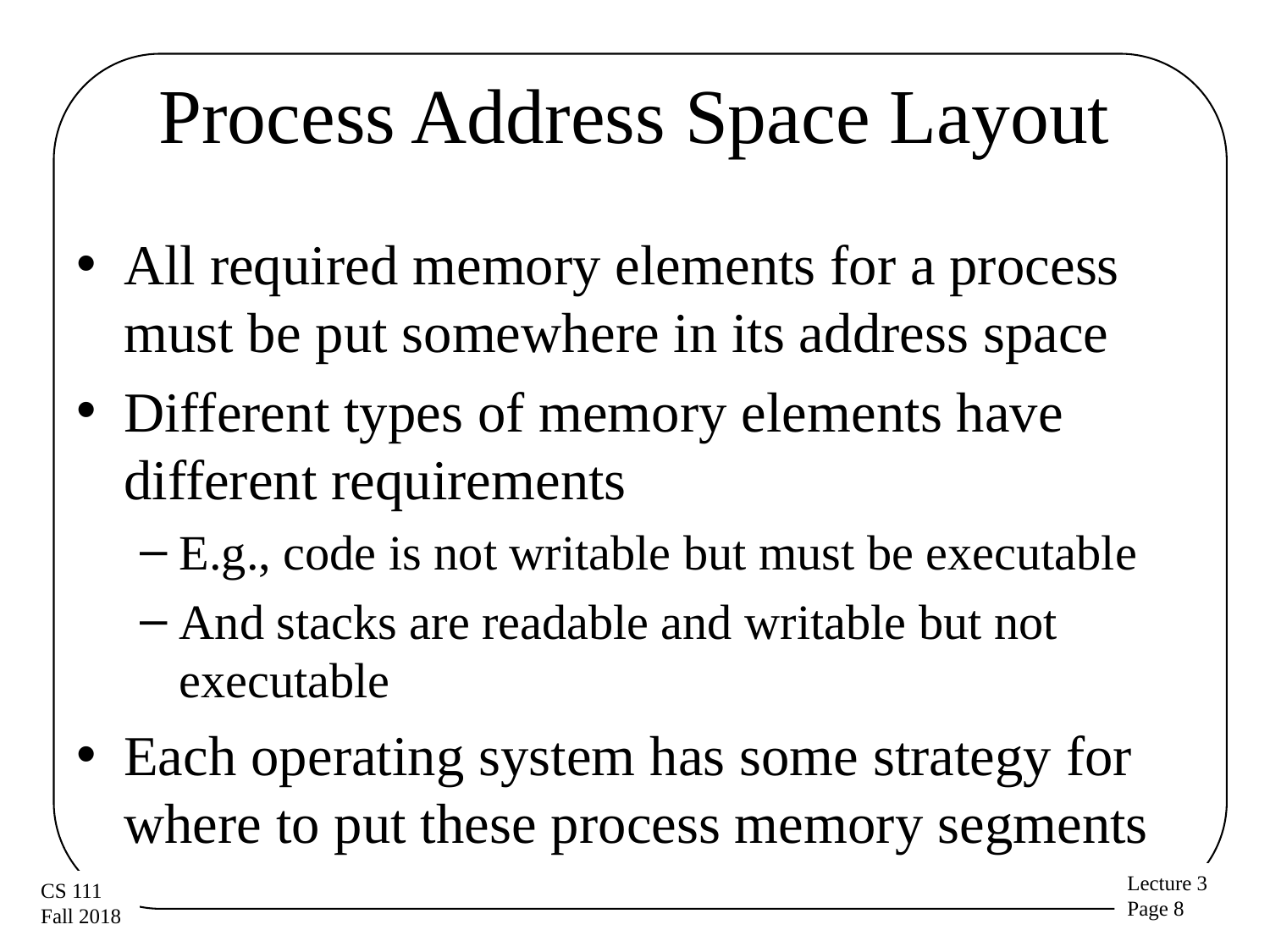

# Process Address Space Layout
All required memory elements for a process must be put somewhere in its address space
Different types of memory elements have different requirements
E.g., code is not writable but must be executable
And stacks are readable and writable but not executable
Each operating system has some strategy for where to put these process memory segments